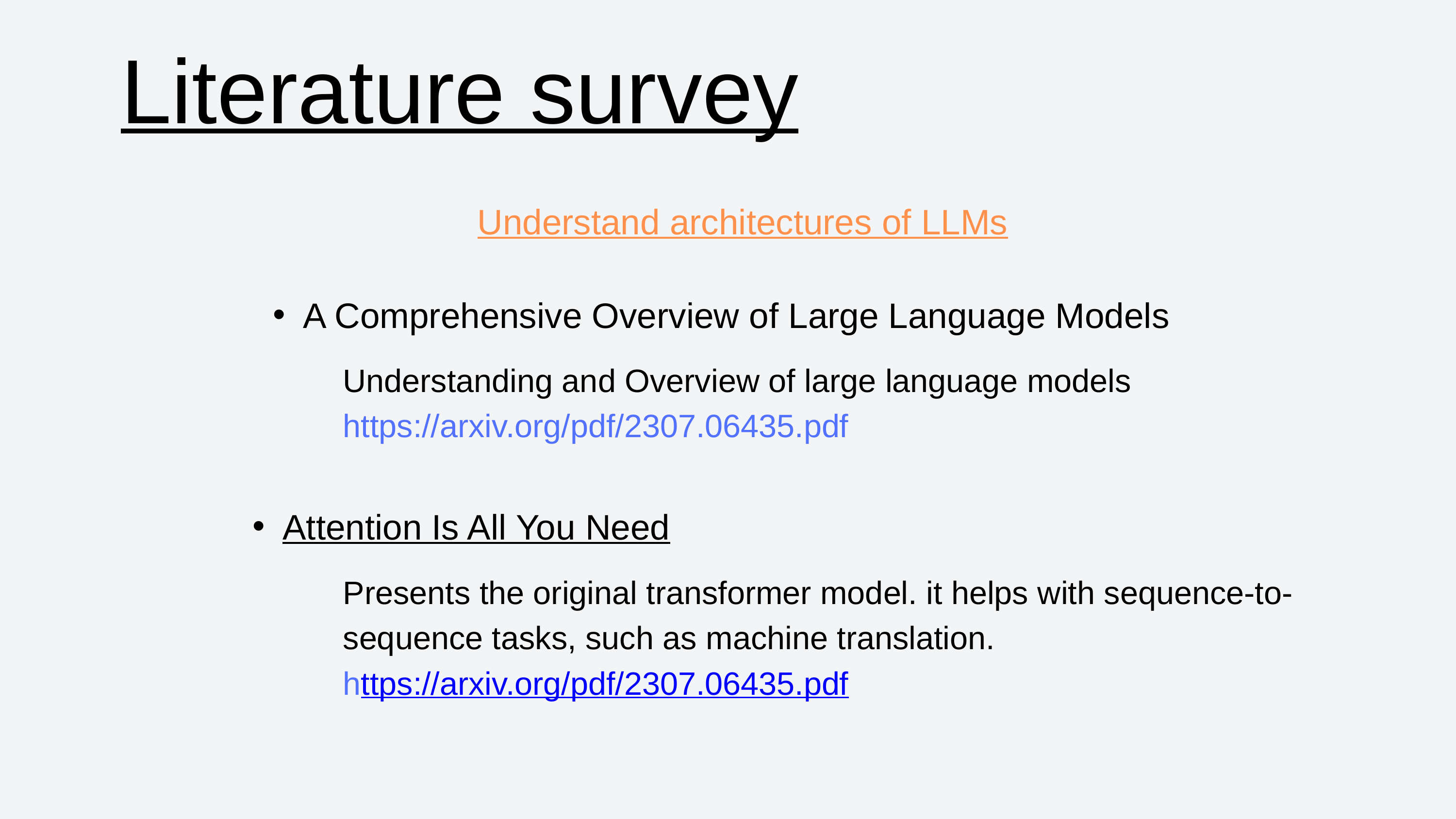

Literature survey
Understand architectures of LLMs
A Comprehensive Overview of Large Language Models
Understanding and Overview of large language models
https://arxiv.org/pdf/2307.06435.pdf
Attention Is All You Need
Presents the original transformer model. it helps with sequence-to-sequence tasks, such as machine translation.
https://arxiv.org/pdf/2307.06435.pdf